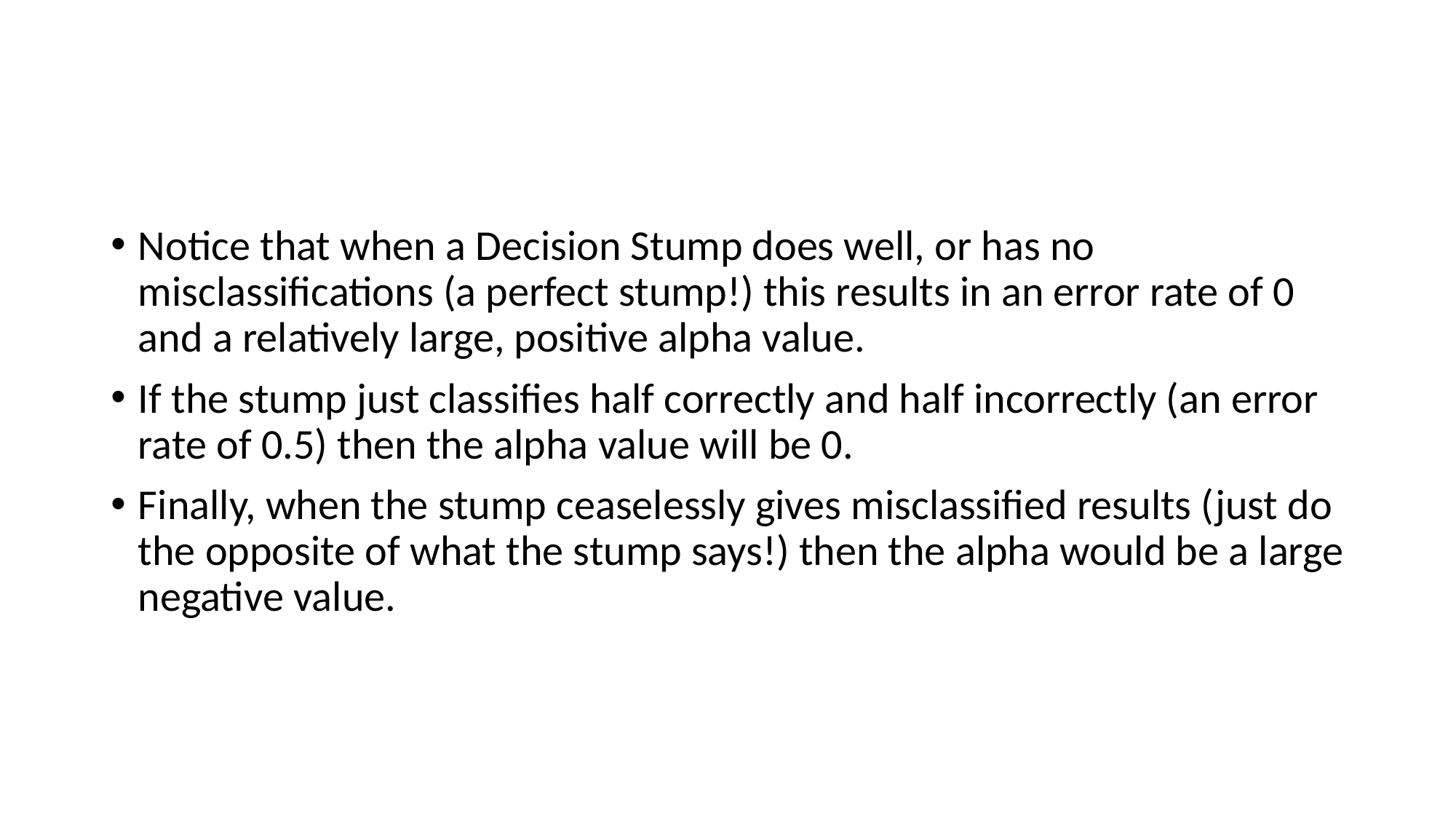

#
Notice that when a Decision Stump does well, or has no misclassifications (a perfect stump!) this results in an error rate of 0 and a relatively large, positive alpha value.
If the stump just classifies half correctly and half incorrectly (an error rate of 0.5) then the alpha value will be 0.
Finally, when the stump ceaselessly gives misclassified results (just do the opposite of what the stump says!) then the alpha would be a large negative value.